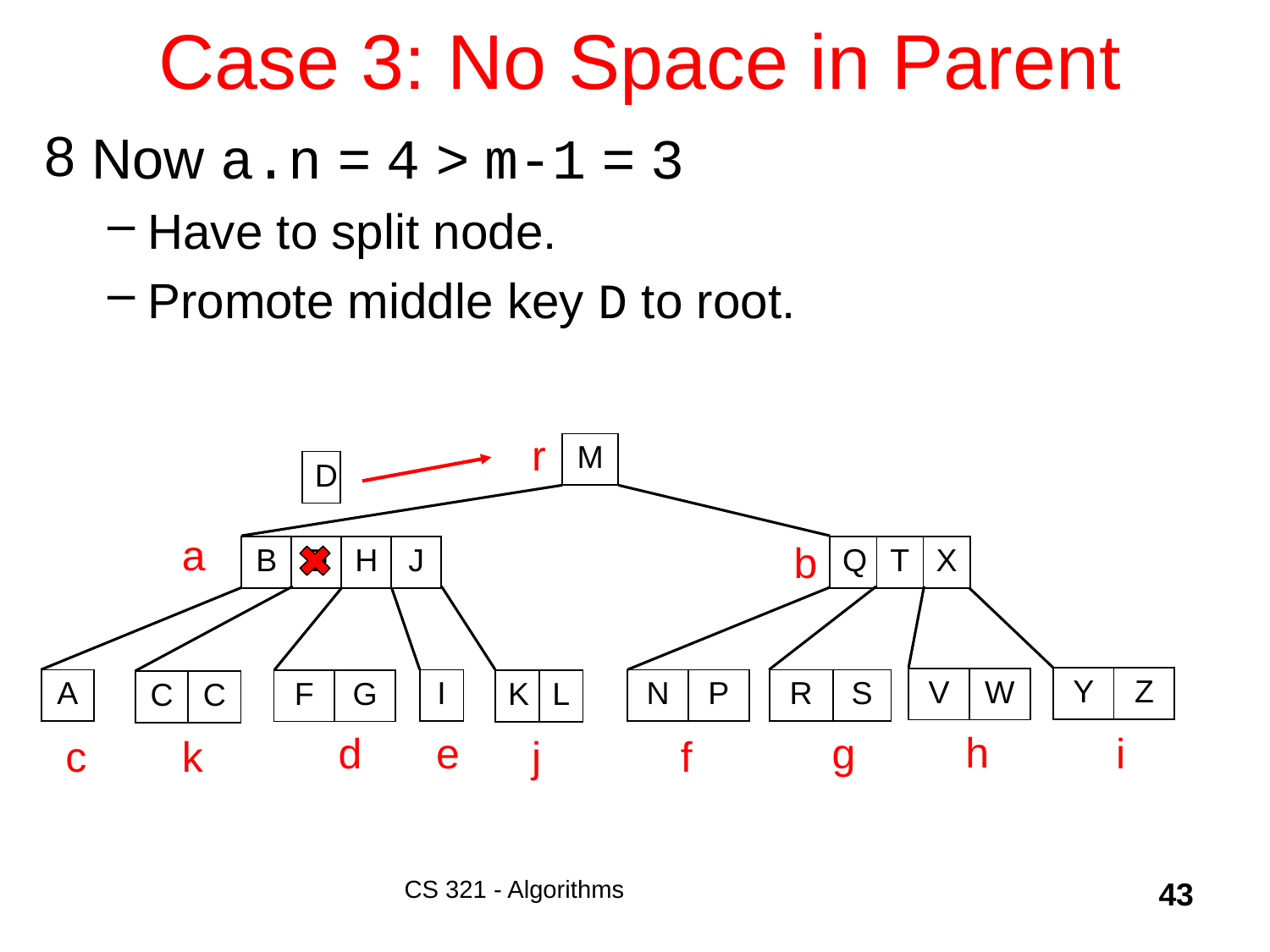

# Case 3: No Space in Parent
Now a.n = 4 > m-1 = 3
Have to split node.
Promote middle key D to root.
r
| M |
| --- |
| D |
| --- |
a
b
| B | D | H | J |
| --- | --- | --- | --- |
| Q | T | X |
| --- | --- | --- |

| Y | Z |
| --- | --- |
| V | W |
| --- | --- |
| A |
| --- |
| I |
| --- |
| N | P |
| --- | --- |
| R | S |
| --- | --- |
| F | G |
| --- | --- |
| K | L |
| --- | --- |
| C | C |
| --- | --- |
h
g
e
d
i
k
j
f
c
CS 321 - Algorithms
43